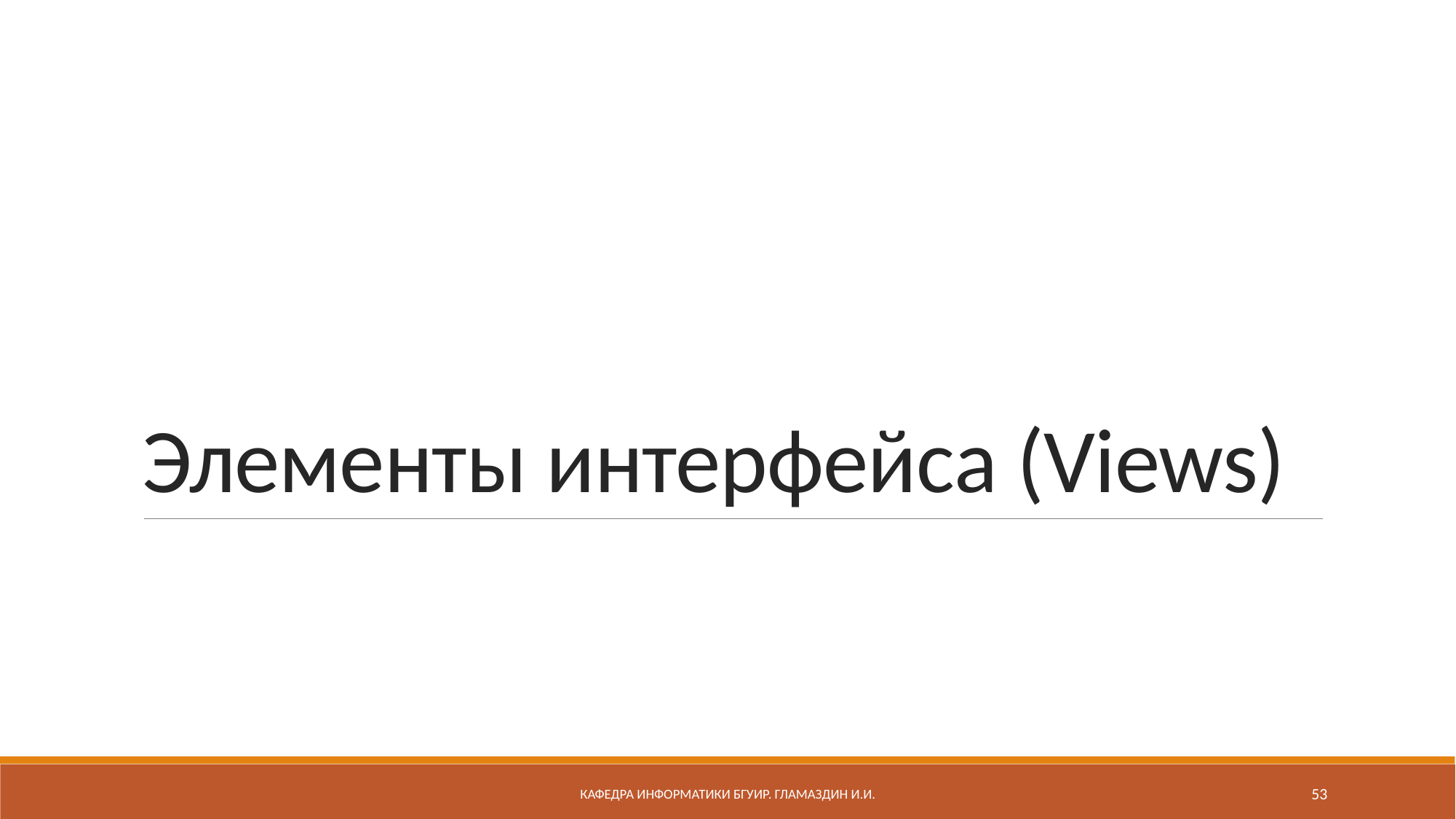

# Элементы интерфейса (Views)

Кафедра информатики бгуир. Гламаздин И.и.
53